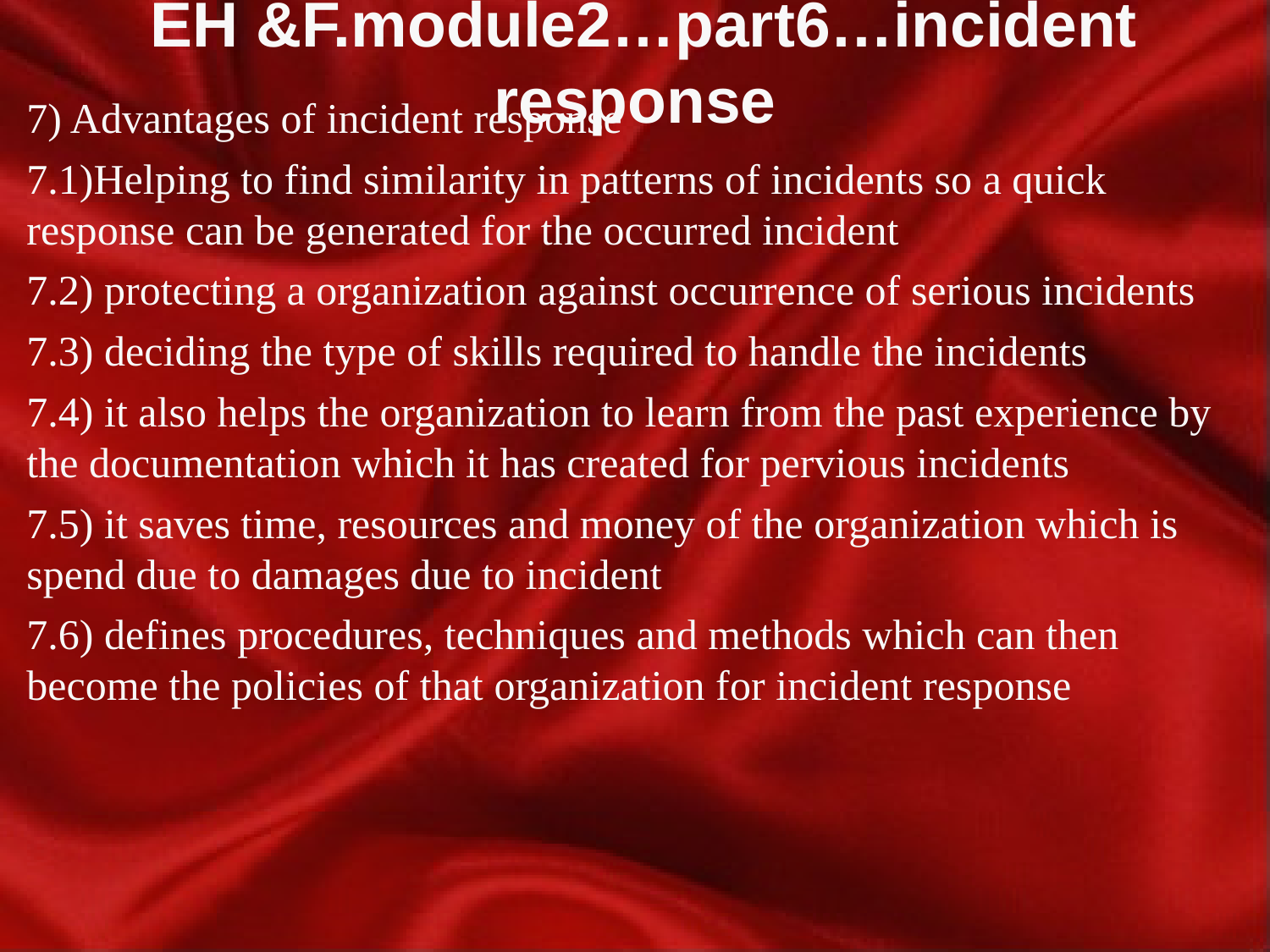

# EH &F.module2…part6…incident response
7) Advantages of incident response
7.1)Helping to find similarity in patterns of incidents so a quick response can be generated for the occurred incident
7.2) protecting a organization against occurrence of serious incidents
7.3) deciding the type of skills required to handle the incidents
7.4) it also helps the organization to learn from the past experience by the documentation which it has created for pervious incidents
7.5) it saves time, resources and money of the organization which is spend due to damages due to incident
7.6) defines procedures, techniques and methods which can then become the policies of that organization for incident response